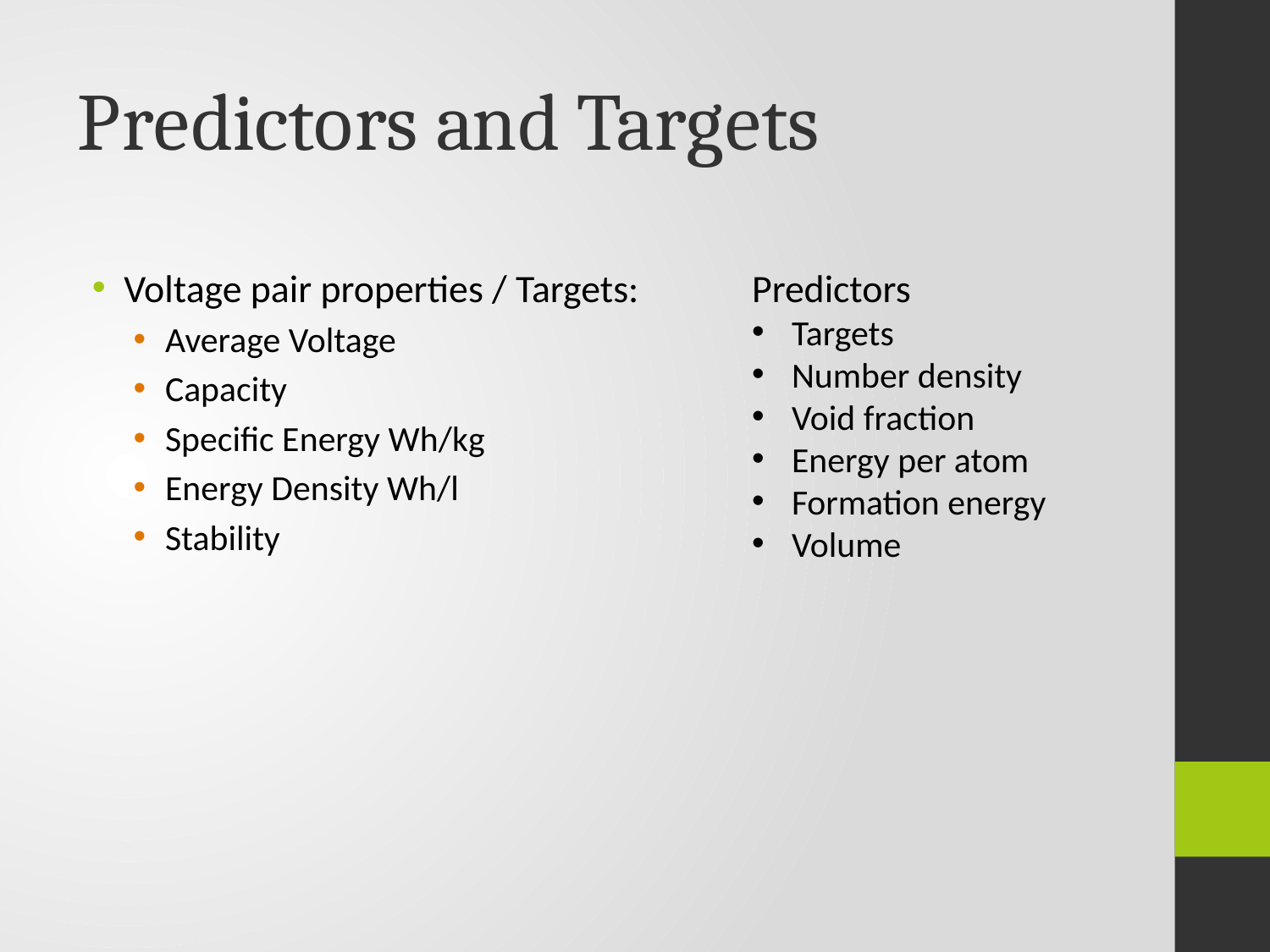

# Predictors and Targets
Voltage pair properties / Targets:
Average Voltage
Capacity
Specific Energy Wh/kg
Energy Density Wh/l
Stability
Predictors
Targets
Number density
Void fraction
Energy per atom
Formation energy
Volume